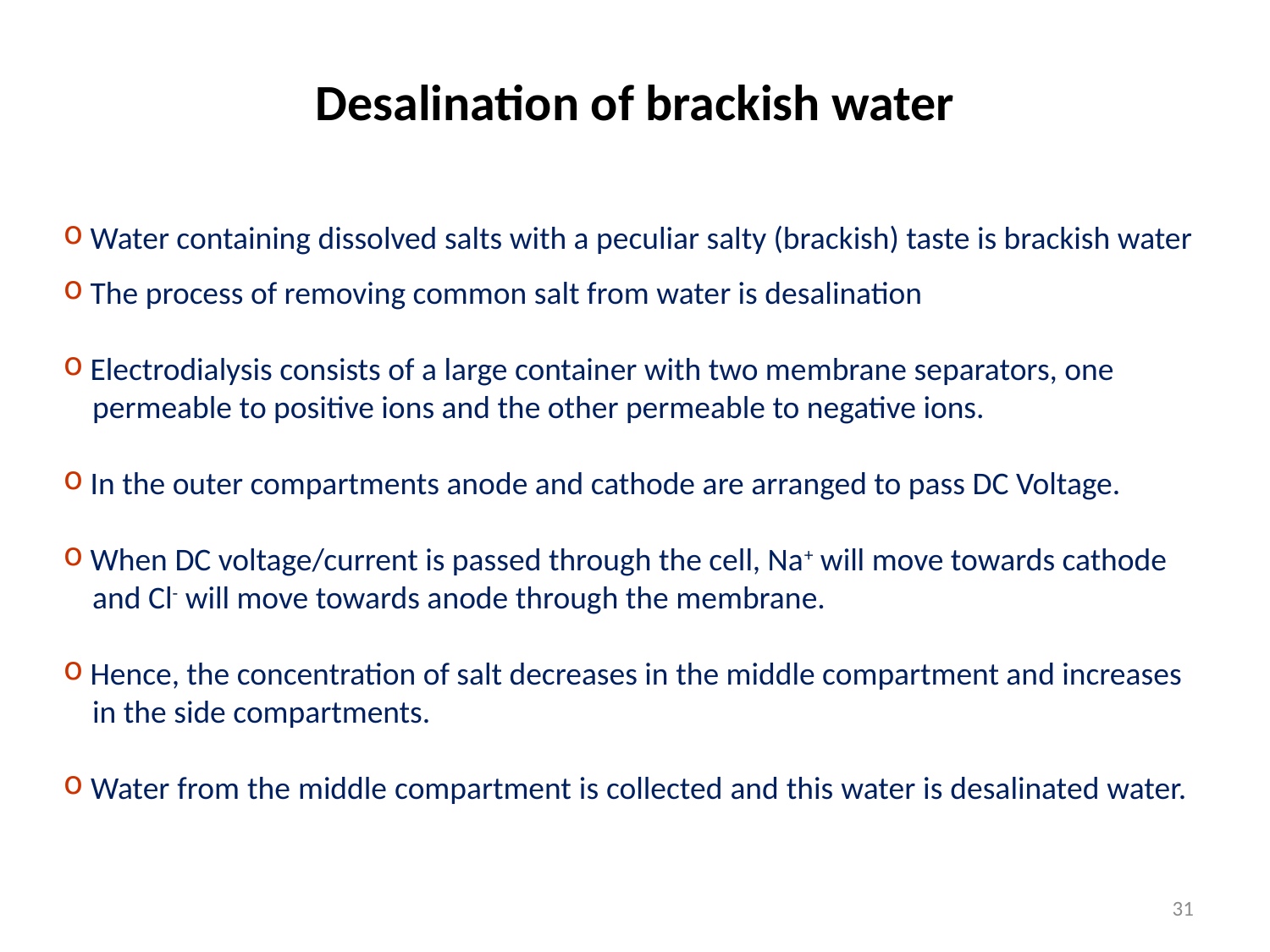

# Desalination of brackish water
 Water containing dissolved salts with a peculiar salty (brackish) taste is brackish water

 The process of removing common salt from water is desalination

 Electrodialysis consists of a large container with two membrane separators, one
    permeable to positive ions and the other permeable to negative ions.

 In the outer compartments anode and cathode are arranged to pass DC Voltage.

 When DC voltage/current is passed through the cell, Na+ will move towards cathode
    and Cl- will move towards anode through the membrane.

 Hence, the concentration of salt decreases in the middle compartment and increases
    in the side compartments.

 Water from the middle compartment is collected and this water is desalinated water.

31